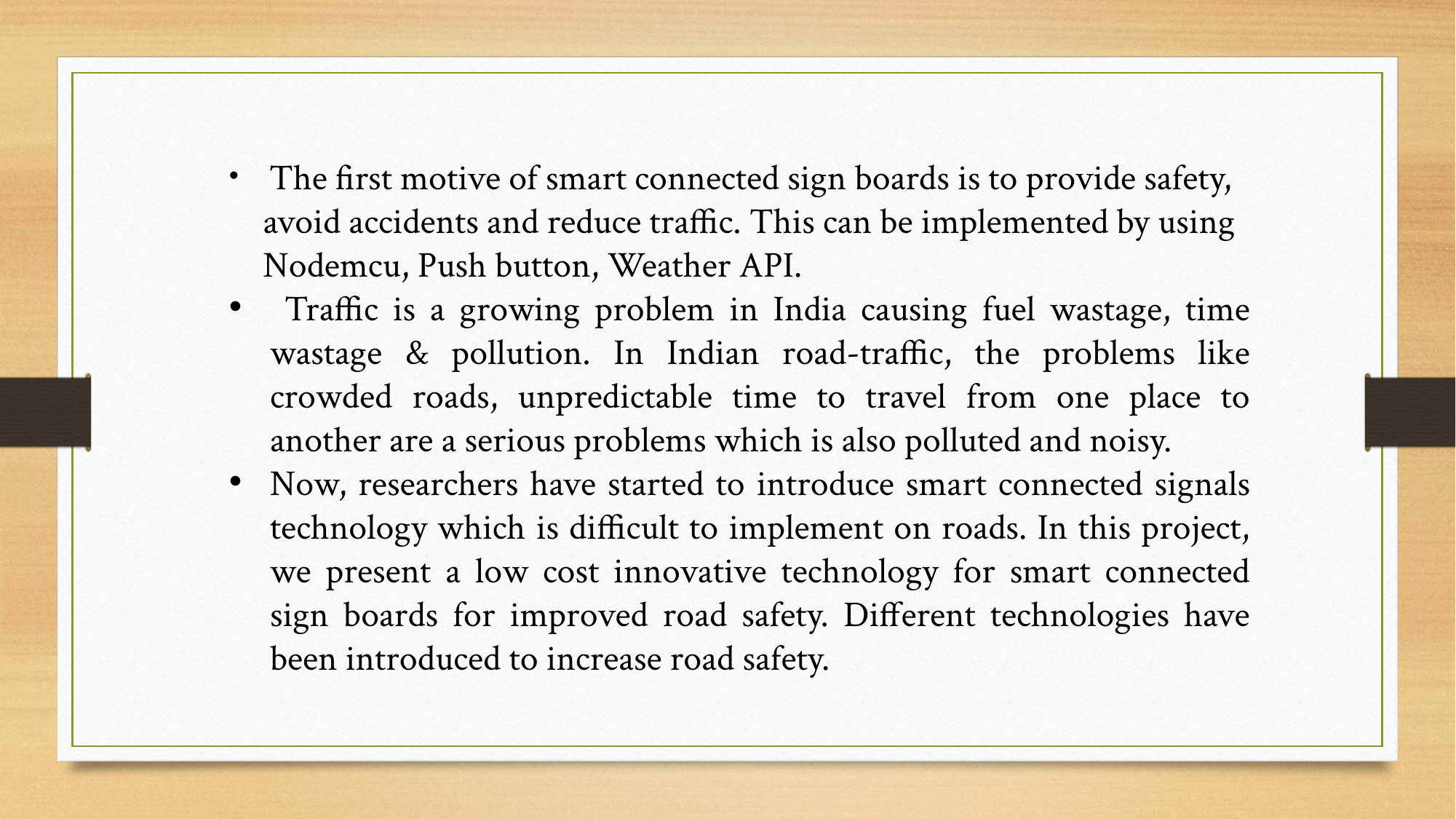

The first motive of smart connected sign boards is to provide safety, avoid accidents and reduce traffic. This can be implemented by using  Nodemcu, Push button, Weather API.
 Traffic is a growing problem in India causing fuel wastage, time wastage & pollution. In Indian road-traffic, the problems like crowded roads, unpredictable time to travel from one place to another are a serious problems which is also polluted and noisy.
Now, researchers have started to introduce smart connected signals technology which is difficult to implement on roads. In this project, we present a low cost innovative technology for smart connected sign boards for improved road safety. Different technologies have been introduced to increase road safety.